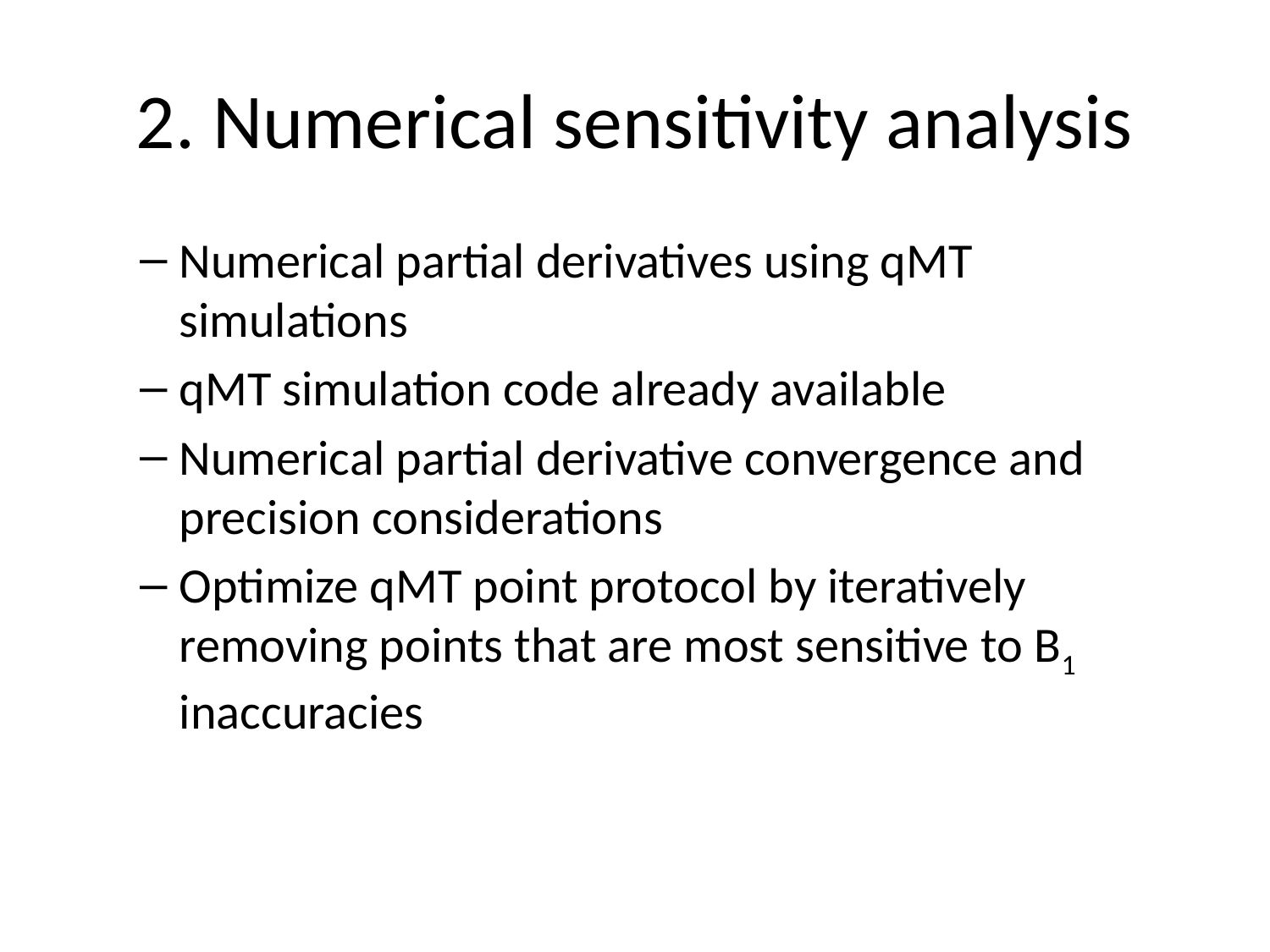

# 2. Numerical sensitivity analysis
Numerical partial derivatives using qMT simulations
qMT simulation code already available
Numerical partial derivative convergence and  precision considerations
Optimize qMT point protocol by iteratively removing points that are most sensitive to B1 inaccuracies